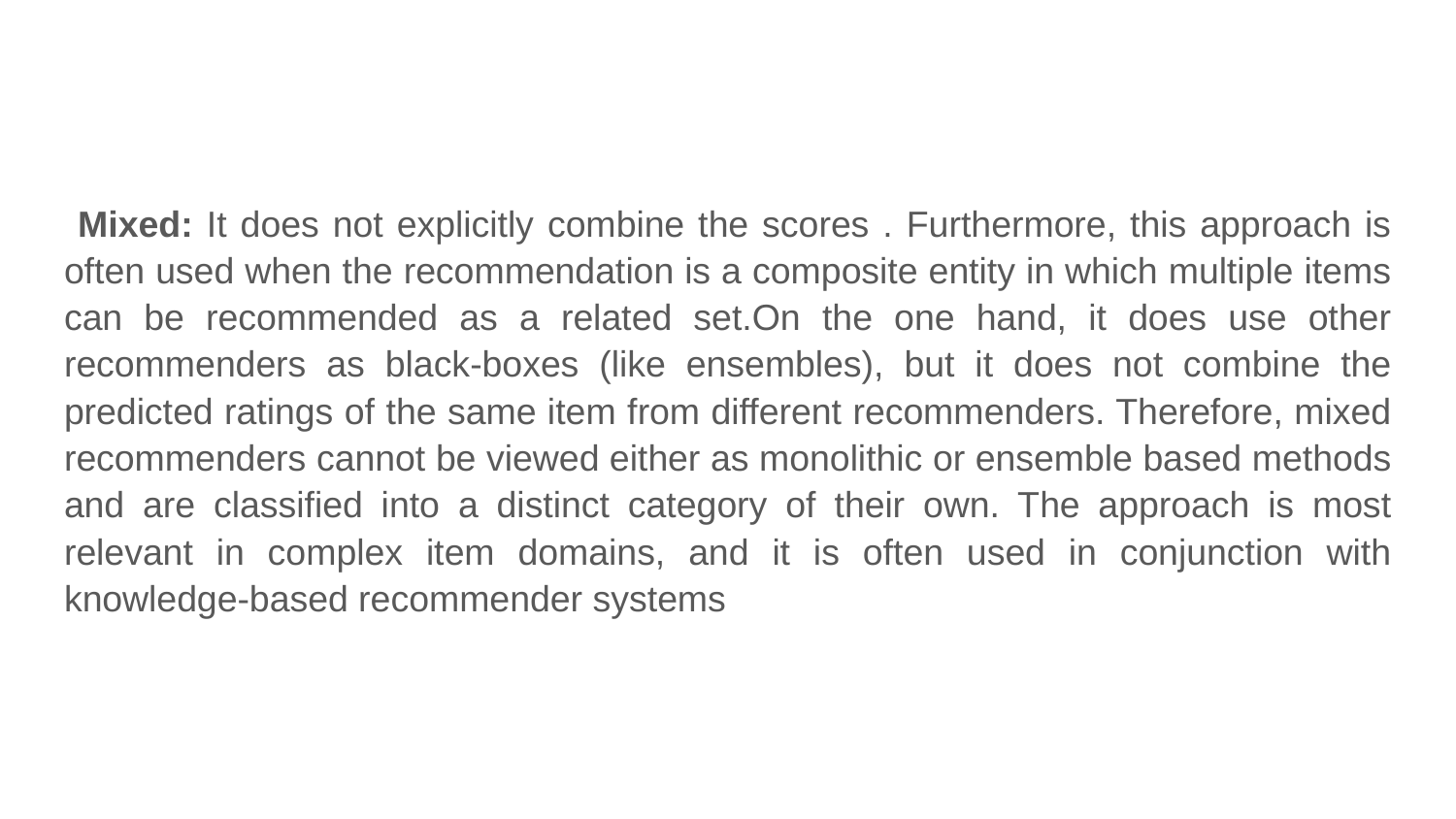

#
 Mixed: It does not explicitly combine the scores . Furthermore, this approach is often used when the recommendation is a composite entity in which multiple items can be recommended as a related set.On the one hand, it does use other recommenders as black-boxes (like ensembles), but it does not combine the predicted ratings of the same item from different recommenders. Therefore, mixed recommenders cannot be viewed either as monolithic or ensemble based methods and are classified into a distinct category of their own. The approach is most relevant in complex item domains, and it is often used in conjunction with knowledge-based recommender systems